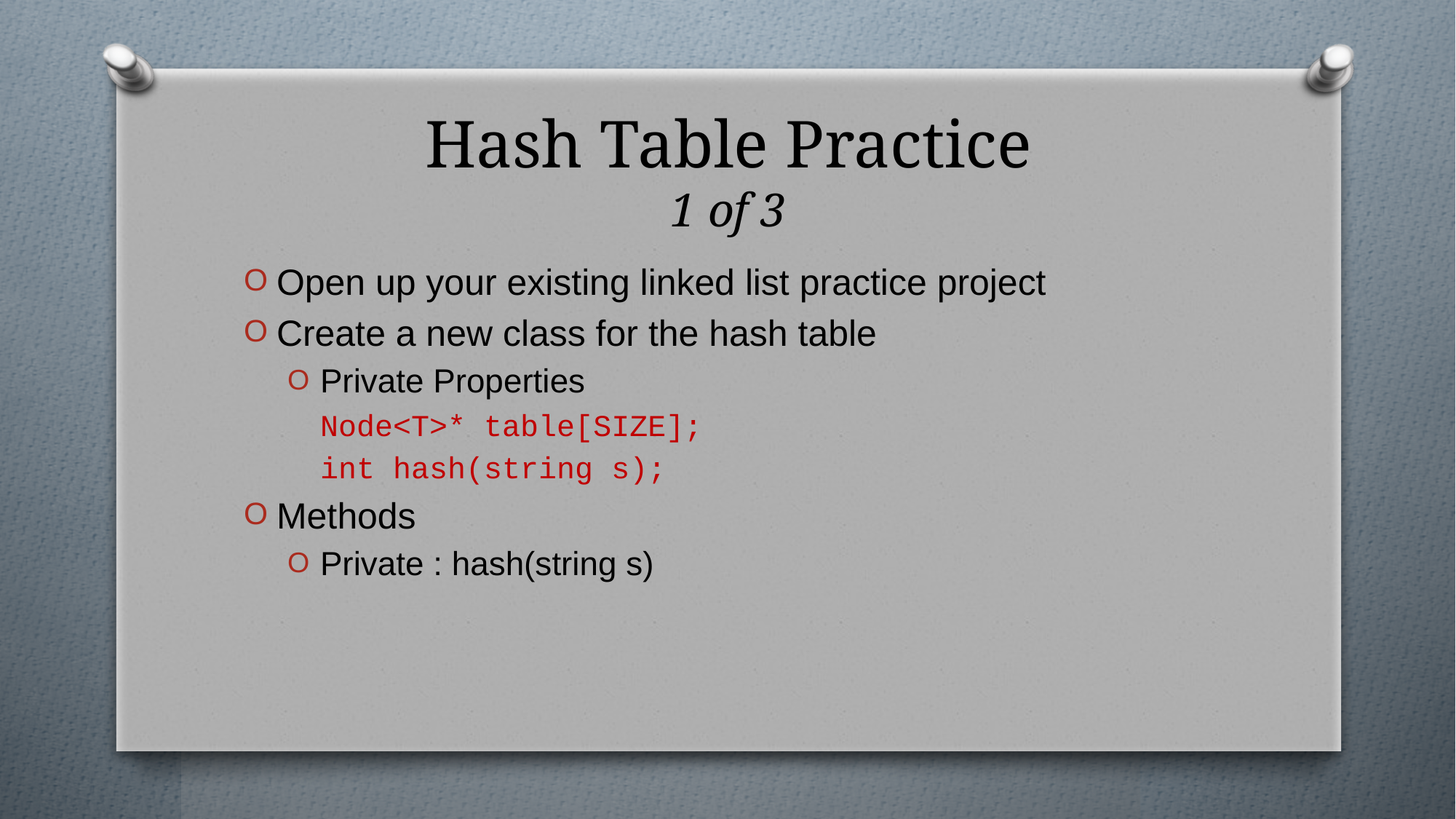

# Hash Table Practice 1 of 3
Open up your existing linked list practice project
Create a new class for the hash table
Private Properties
Node<T>* table[SIZE];
int hash(string s);
Methods
Private : hash(string s)